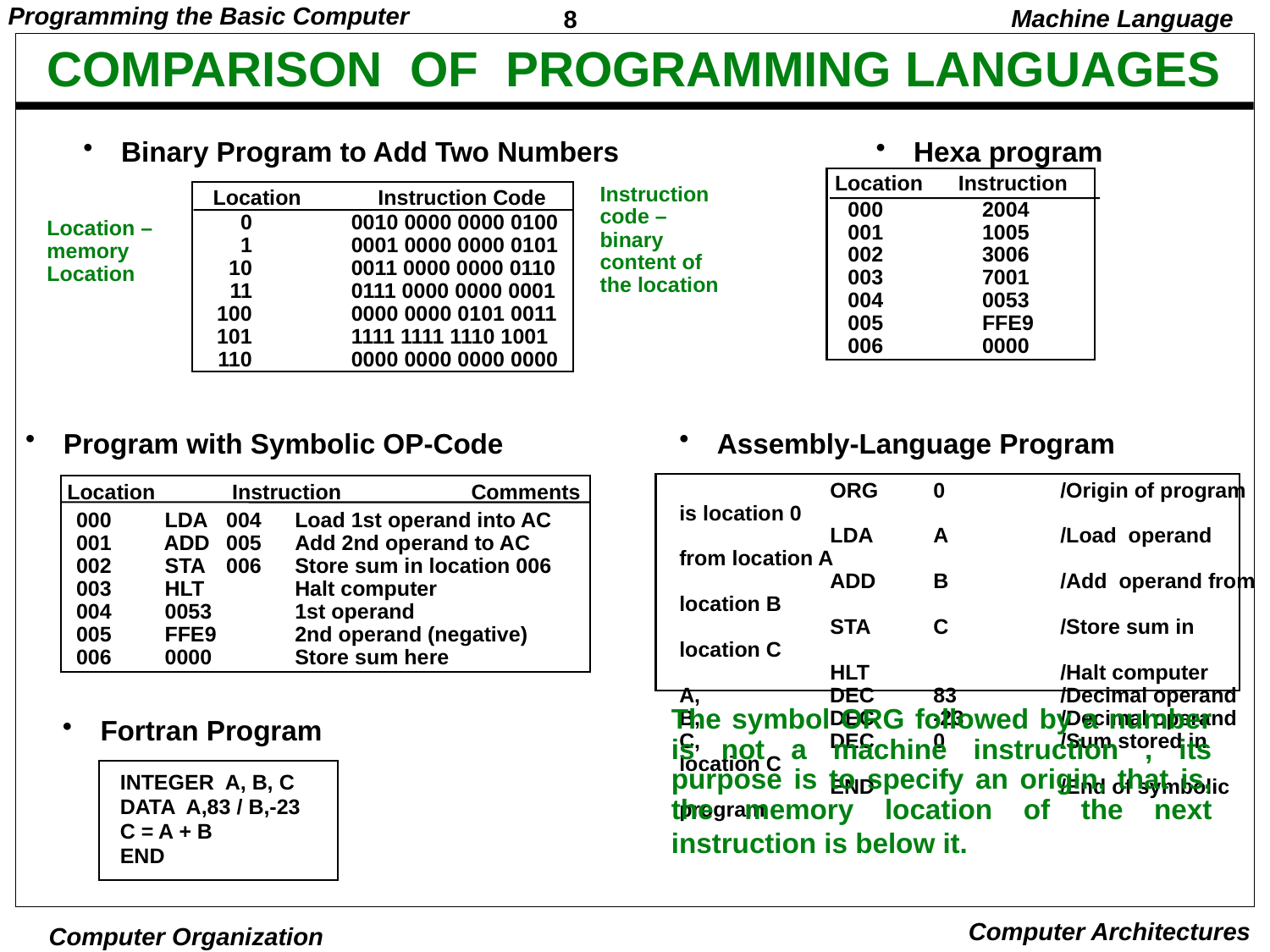

Machine Language
# COMPARISON  OF  PROGRAMMING LANGUAGES
 Binary Program to Add Two Numbers
 Hexa program
Location      Instruction

Instruction code – binary content of the location

Location             Instruction Code
	000	2004
	001	1005
	002	3006
	003	7001
	004	0053
	005	FFE9
	006	0000

	0	0010 0000 0000 0100
	1	0001 0000 0000 0101
	10	0011 0000 0000 0110
	11	0111 0000 0000 0001
	100	0000 0000 0101 0011
	101	1111 1111 1110 1001
	110	0000 0000 0000 0000

Location – memory Location

 Program with Symbolic OP-Code
 Assembly-Language Program
	    ORG	0	/Origin of program is location 0
	    LDA	A	/Load  operand from location A
	    ADD	B	/Add  operand from location B
	    STA	C	/Store sum in location C
	    HLT		/Halt computer
A,	    DEC	83	/Decimal operand
B,	    DEC	-23	/Decimal operand
C,	    DEC	0	/Sum stored in location C
	    END		/End of symbolic program

Location             Instruction                      Comments

000         LDA	004	Load 1st operand into AC
001         ADD	005	Add 2nd operand to AC
002         STA	006	Store sum in location 006
003         HLT		Halt computer
004         0053		1st operand
005         FFE9		2nd operand (negative)
006         0000		Store sum here
The symbol ORG followed by a number is not a machine instruction , its purpose is to specify an origin, that is, the memory location of the next instruction is below it.
 Fortran Program

INTEGER  A, B, C
DATA  A,83 / B,-23
C = A + B
END